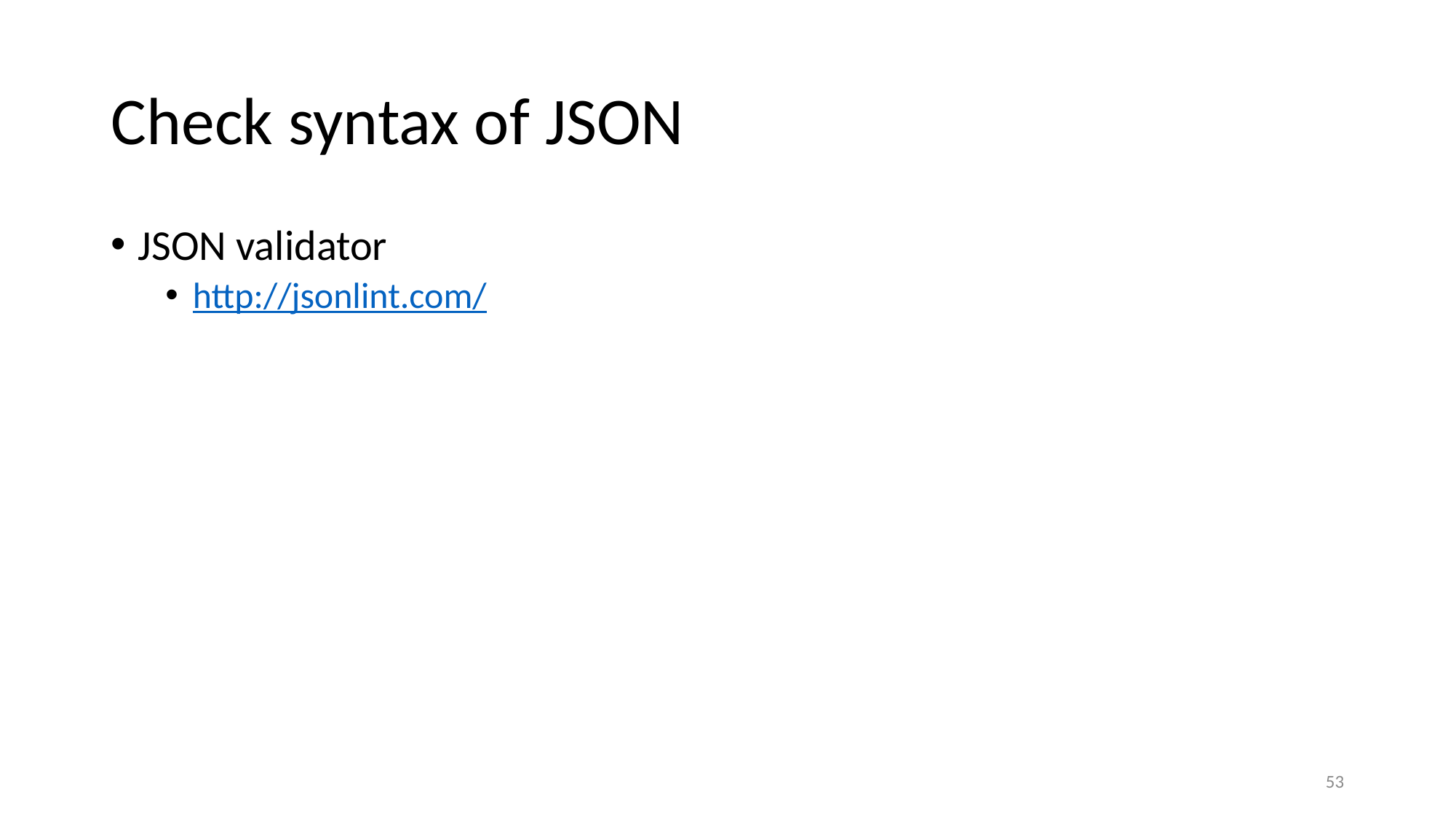

# Check syntax of JSON
JSON validator
http://jsonlint.com/

53